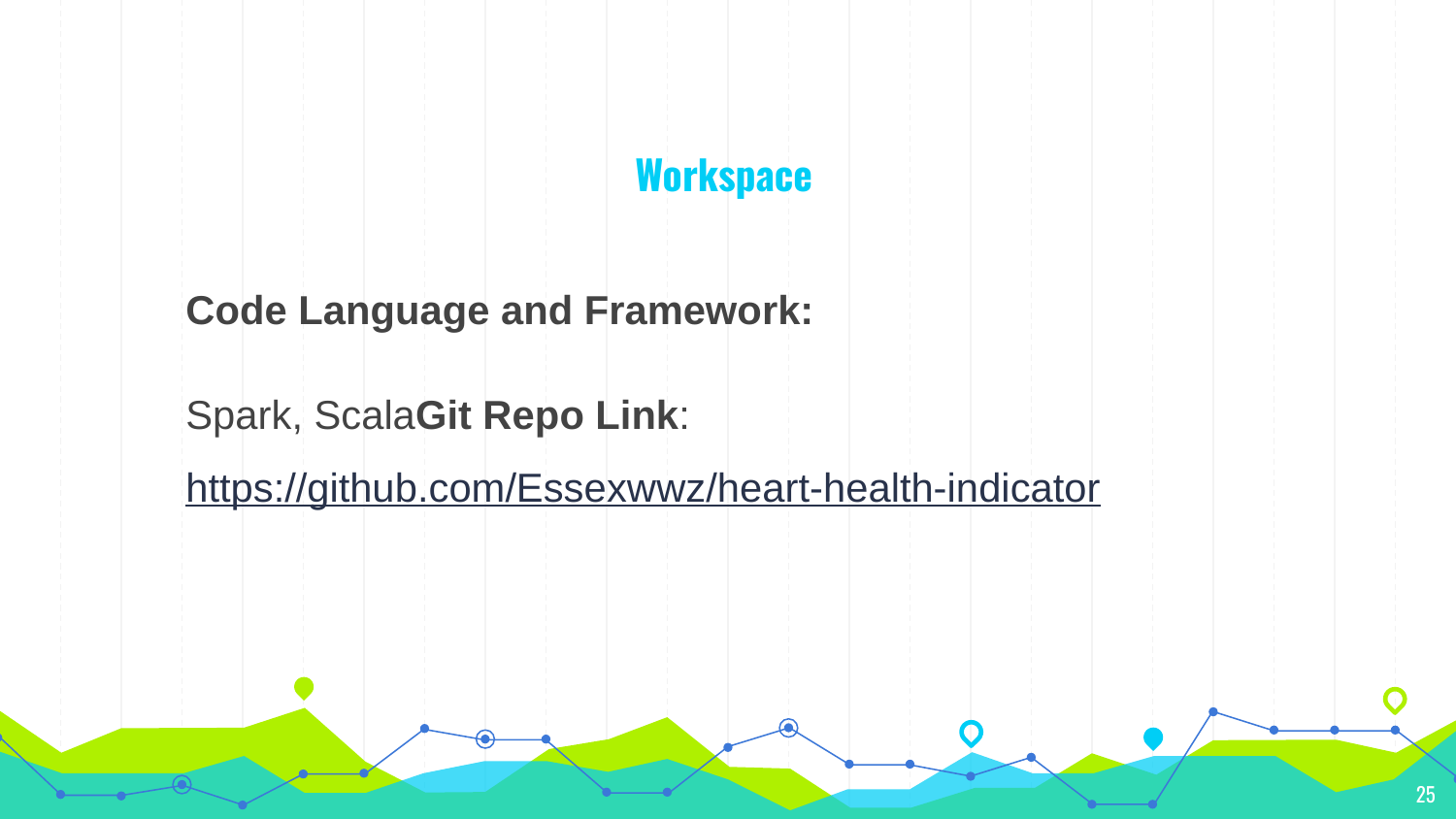

# Workspace
Code Language and Framework:
Spark, ScalaGit Repo Link: https://github.com/Essexwwz/heart-health-indicator

25